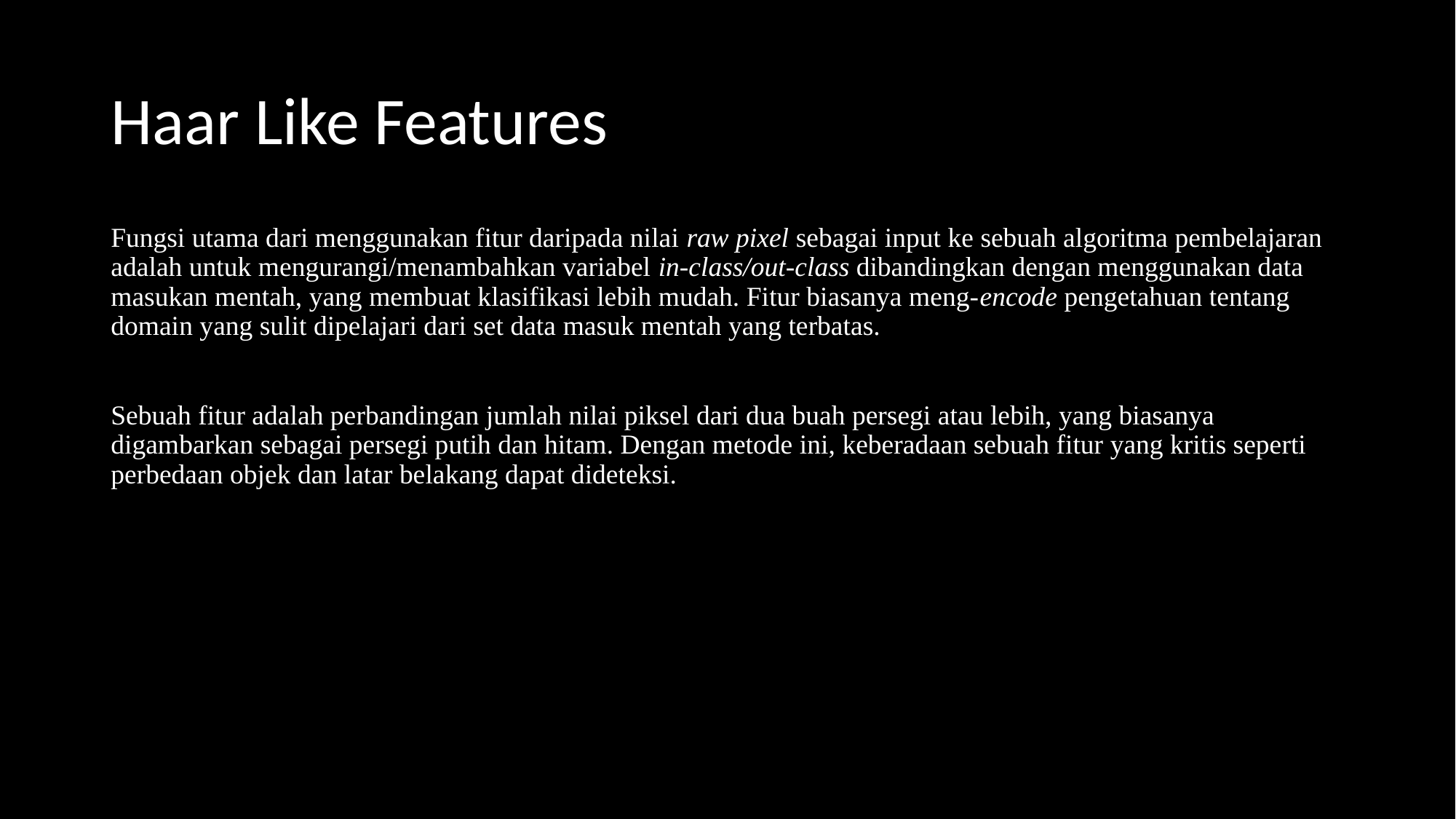

# Haar Like Features
Fungsi utama dari menggunakan fitur daripada nilai raw pixel sebagai input ke sebuah algoritma pembelajaran adalah untuk mengurangi/menambahkan variabel in-class/out-class dibandingkan dengan menggunakan data masukan mentah, yang membuat klasifikasi lebih mudah. Fitur biasanya meng-encode pengetahuan tentang domain yang sulit dipelajari dari set data masuk mentah yang terbatas.

Sebuah fitur adalah perbandingan jumlah nilai piksel dari dua buah persegi atau lebih, yang biasanya digambarkan sebagai persegi putih dan hitam. Dengan metode ini, keberadaan sebuah fitur yang kritis seperti perbedaan objek dan latar belakang dapat dideteksi.